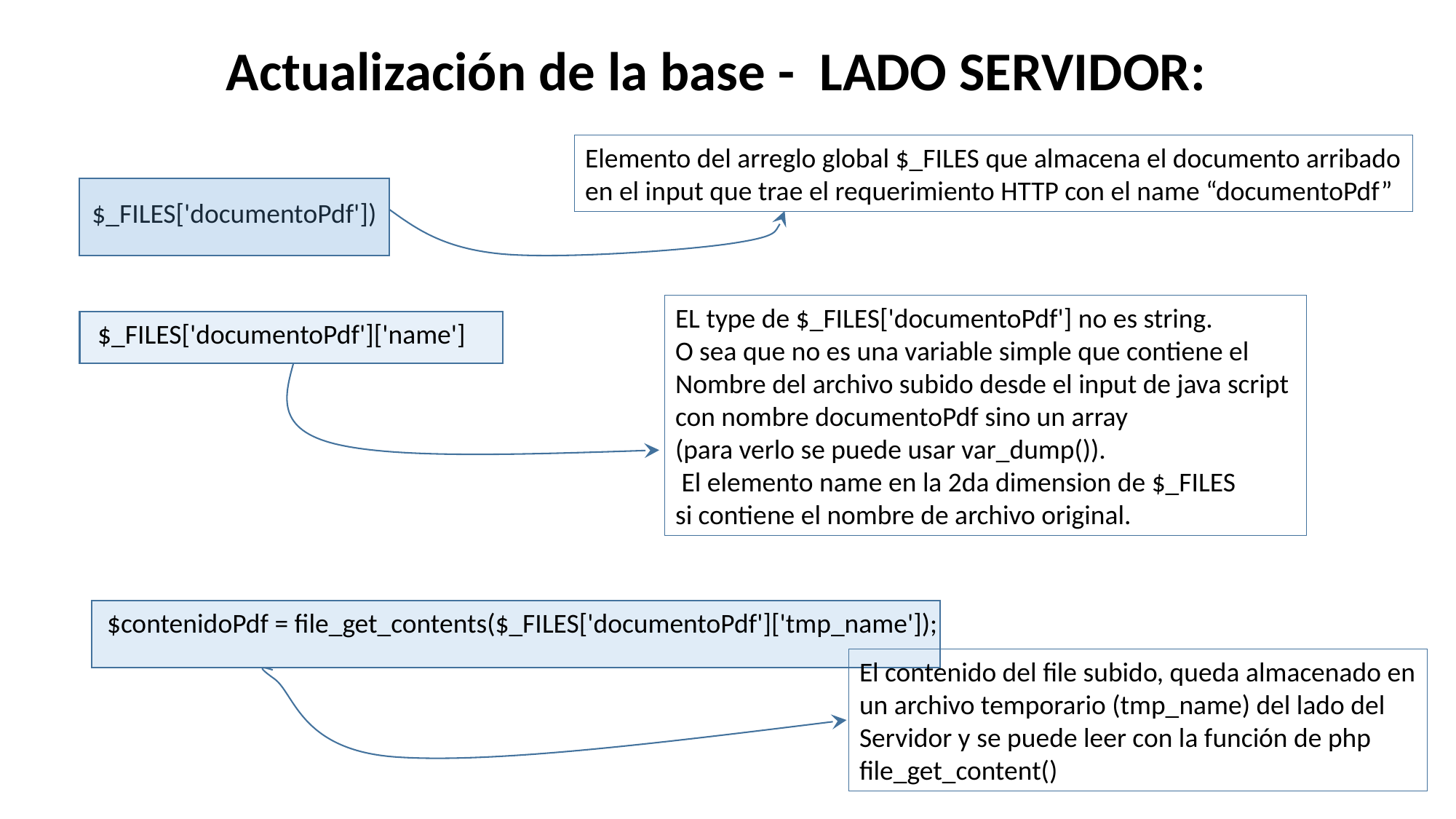

Actualización de la base -  LADO SERVIDOR:
Elemento del arreglo global $_FILES que almacena el documento arribado
en el input que trae el requerimiento HTTP con el name “documentoPdf”

$_FILES['documentoPdf'])

EL type de $_FILES['documentoPdf'] no es string.
O sea que no es una variable simple que contiene el
Nombre del archivo subido desde el input de java script
con nombre documentoPdf sino un array
(para verlo se puede usar var_dump()).
 El elemento name en la 2da dimension de $_FILES
si contiene el nombre de archivo original.

$_FILES['documentoPdf']['name']

$contenidoPdf = file_get_contents($_FILES['documentoPdf']['tmp_name']);
El contenido del file subido, queda almacenado en
un archivo temporario (tmp_name) del lado del
Servidor y se puede leer con la función de php
file_get_content()